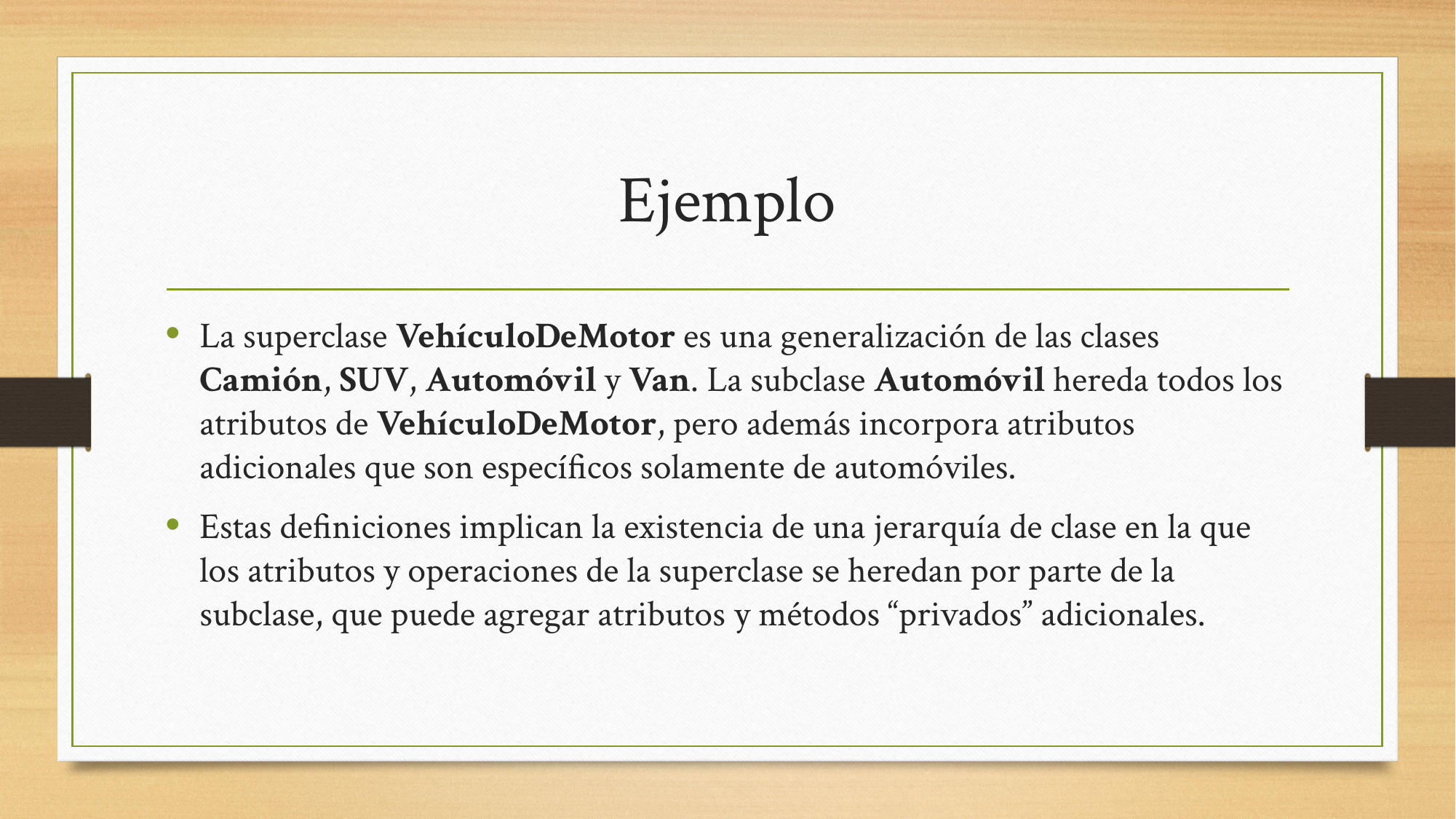

# Ejemplo
La superclase VehículoDeMotor es una generalización de las clases Camión, SUV, Automóvil y Van. La subclase Automóvil hereda todos los atributos de VehículoDeMotor, pero además incorpora atributos adicionales que son específicos solamente de automóviles.
Estas definiciones implican la existencia de una jerarquía de clase en la que los atributos y operaciones de la superclase se heredan por parte de la subclase, que puede agregar atributos y métodos “privados” adicionales.